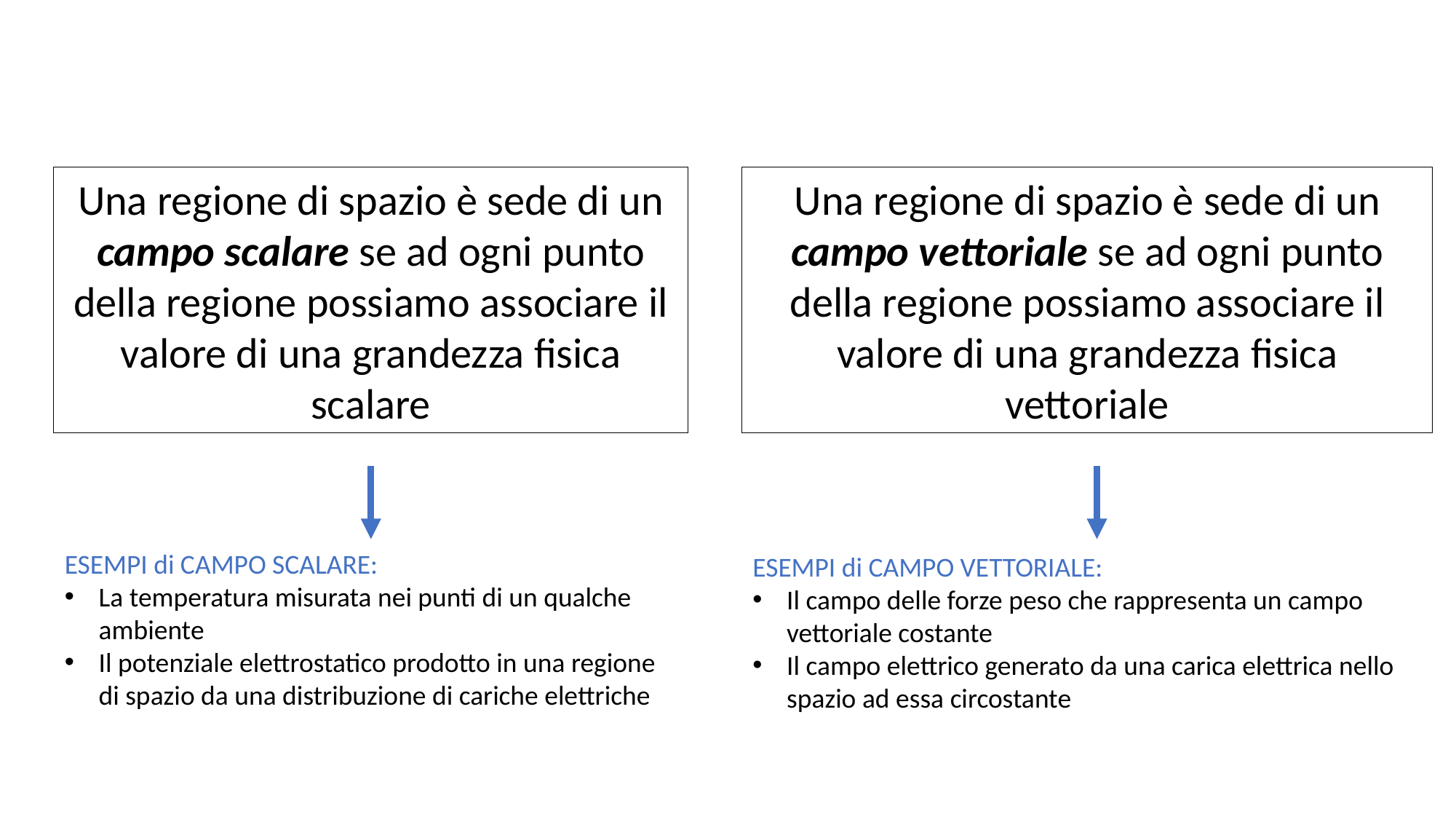

Una regione di spazio è sede di un campo scalare se ad ogni punto della regione possiamo associare il valore di una grandezza fisica scalare
Una regione di spazio è sede di un campo vettoriale se ad ogni punto della regione possiamo associare il valore di una grandezza fisica vettoriale
ESEMPI di CAMPO SCALARE:
La temperatura misurata nei punti di un qualche ambiente
Il potenziale elettrostatico prodotto in una regione di spazio da una distribuzione di cariche elettriche
ESEMPI di CAMPO VETTORIALE:
Il campo delle forze peso che rappresenta un campo vettoriale costante
Il campo elettrico generato da una carica elettrica nello spazio ad essa circostante